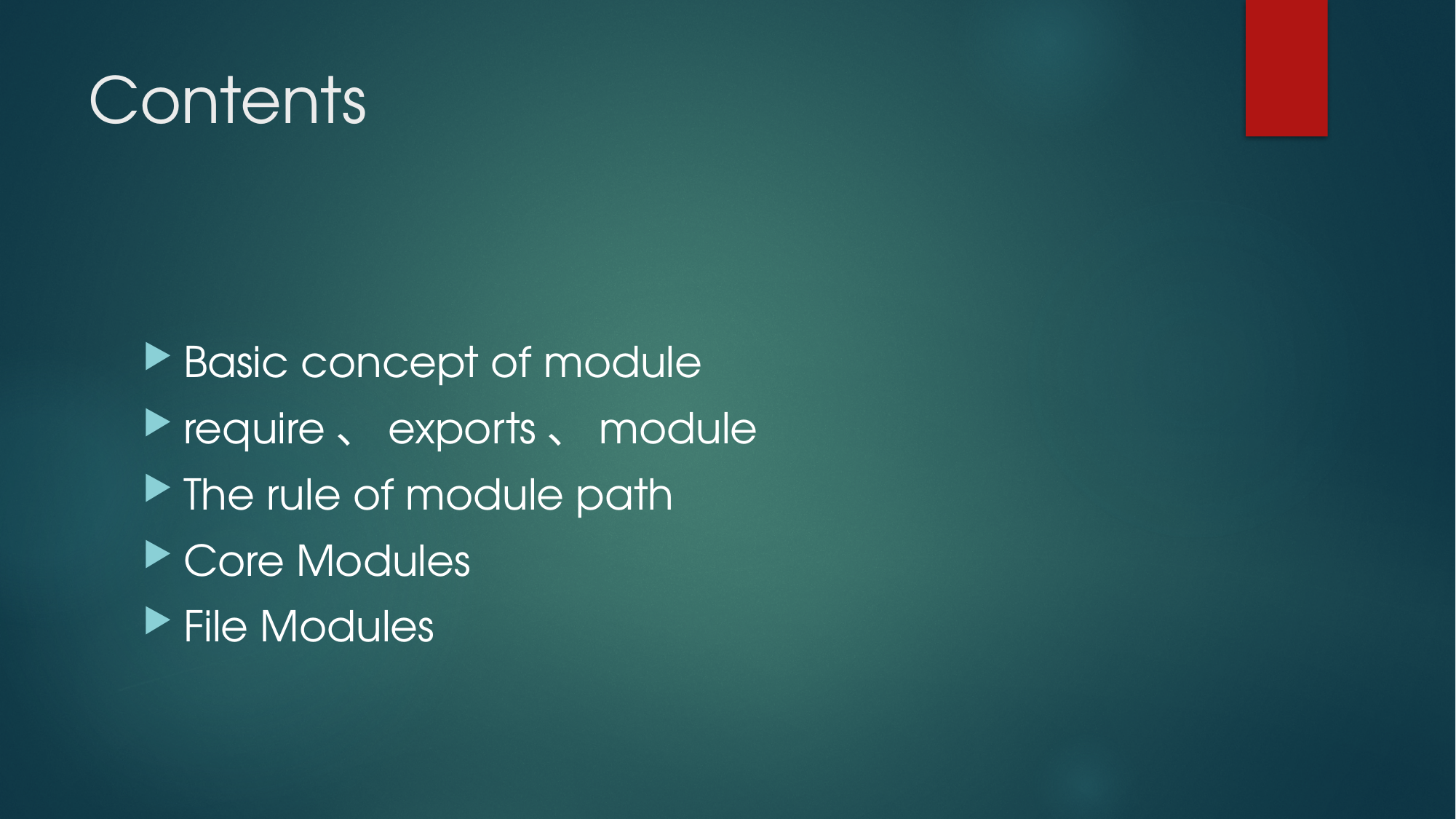

# Contents
Basic concept of module
require、exports、module
The rule of module path
Core Modules
File Modules